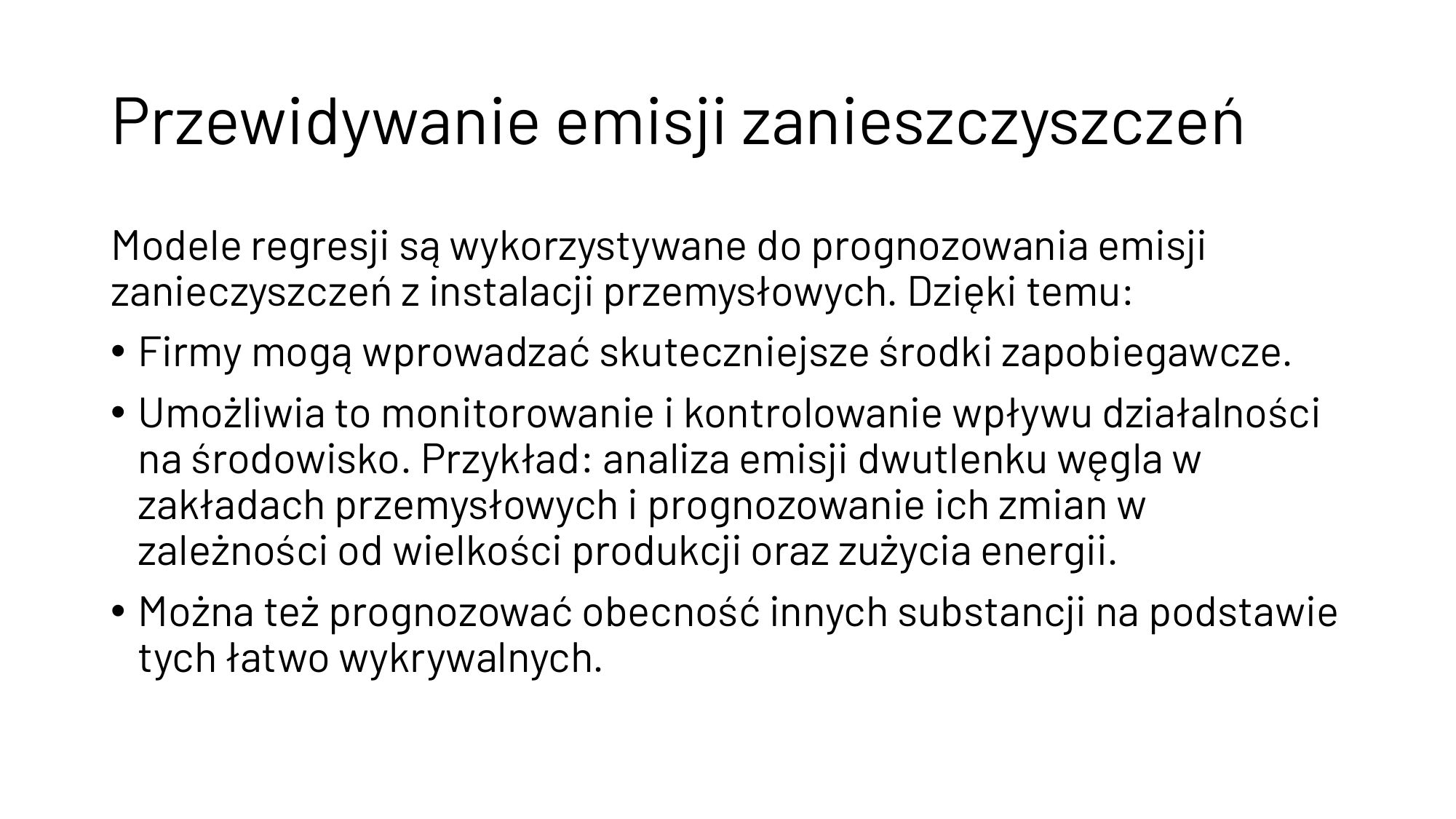

# Przewidywanie emisji zanieszczyszczeń
Modele regresji są wykorzystywane do prognozowania emisji zanieczyszczeń z instalacji przemysłowych. Dzięki temu:
Firmy mogą wprowadzać skuteczniejsze środki zapobiegawcze.
Umożliwia to monitorowanie i kontrolowanie wpływu działalności na środowisko. Przykład: analiza emisji dwutlenku węgla w zakładach przemysłowych i prognozowanie ich zmian w zależności od wielkości produkcji oraz zużycia energii.
Można też prognozować obecność innych substancji na podstawie tych łatwo wykrywalnych.